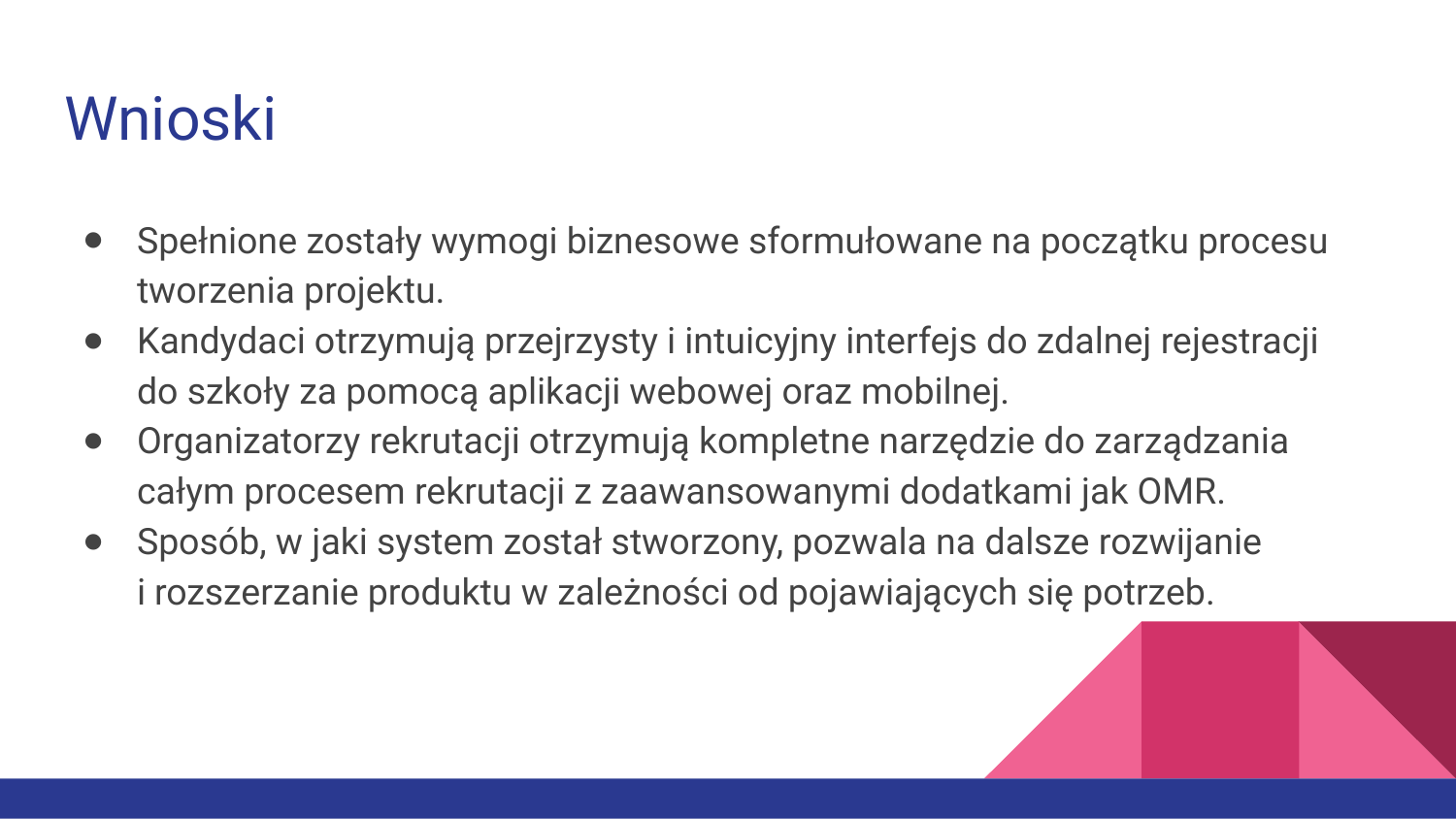

# Wnioski
Spełnione zostały wymogi biznesowe sformułowane na początku procesu tworzenia projektu.
Kandydaci otrzymują przejrzysty i intuicyjny interfejs do zdalnej rejestracji
do szkoły za pomocą aplikacji webowej oraz mobilnej.
Organizatorzy rekrutacji otrzymują kompletne narzędzie do zarządzania całym procesem rekrutacji z zaawansowanymi dodatkami jak OMR.
Sposób, w jaki system został stworzony, pozwala na dalsze rozwijanie
i rozszerzanie produktu w zależności od pojawiających się potrzeb.